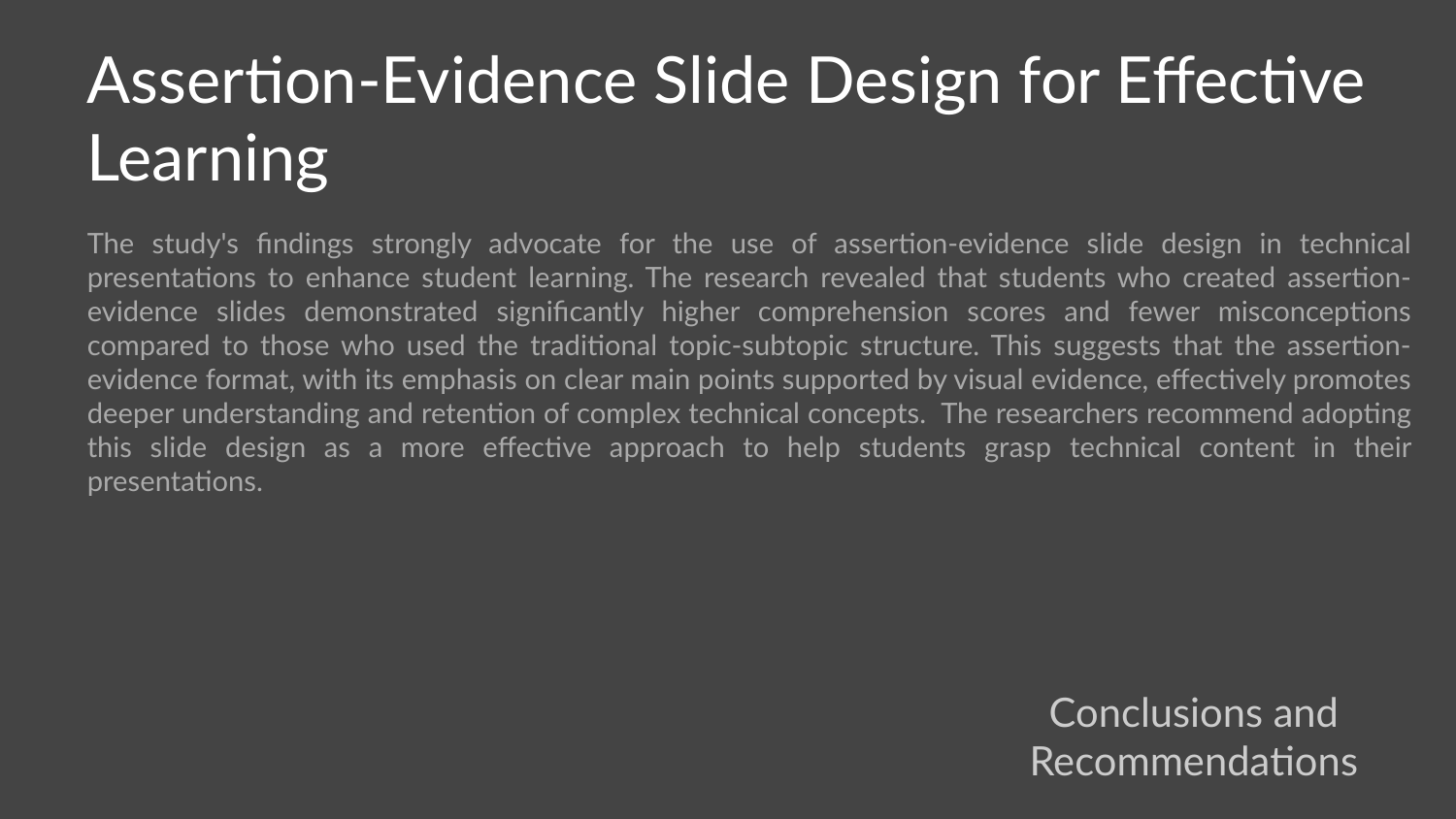

Assertion-Evidence Slide Design for Effective Learning
The study's findings strongly advocate for the use of assertion-evidence slide design in technical presentations to enhance student learning. The research revealed that students who created assertion-evidence slides demonstrated significantly higher comprehension scores and fewer misconceptions compared to those who used the traditional topic-subtopic structure. This suggests that the assertion-evidence format, with its emphasis on clear main points supported by visual evidence, effectively promotes deeper understanding and retention of complex technical concepts.  The researchers recommend adopting this slide design as a more effective approach to help students grasp technical content in their presentations.
Conclusions and Recommendations